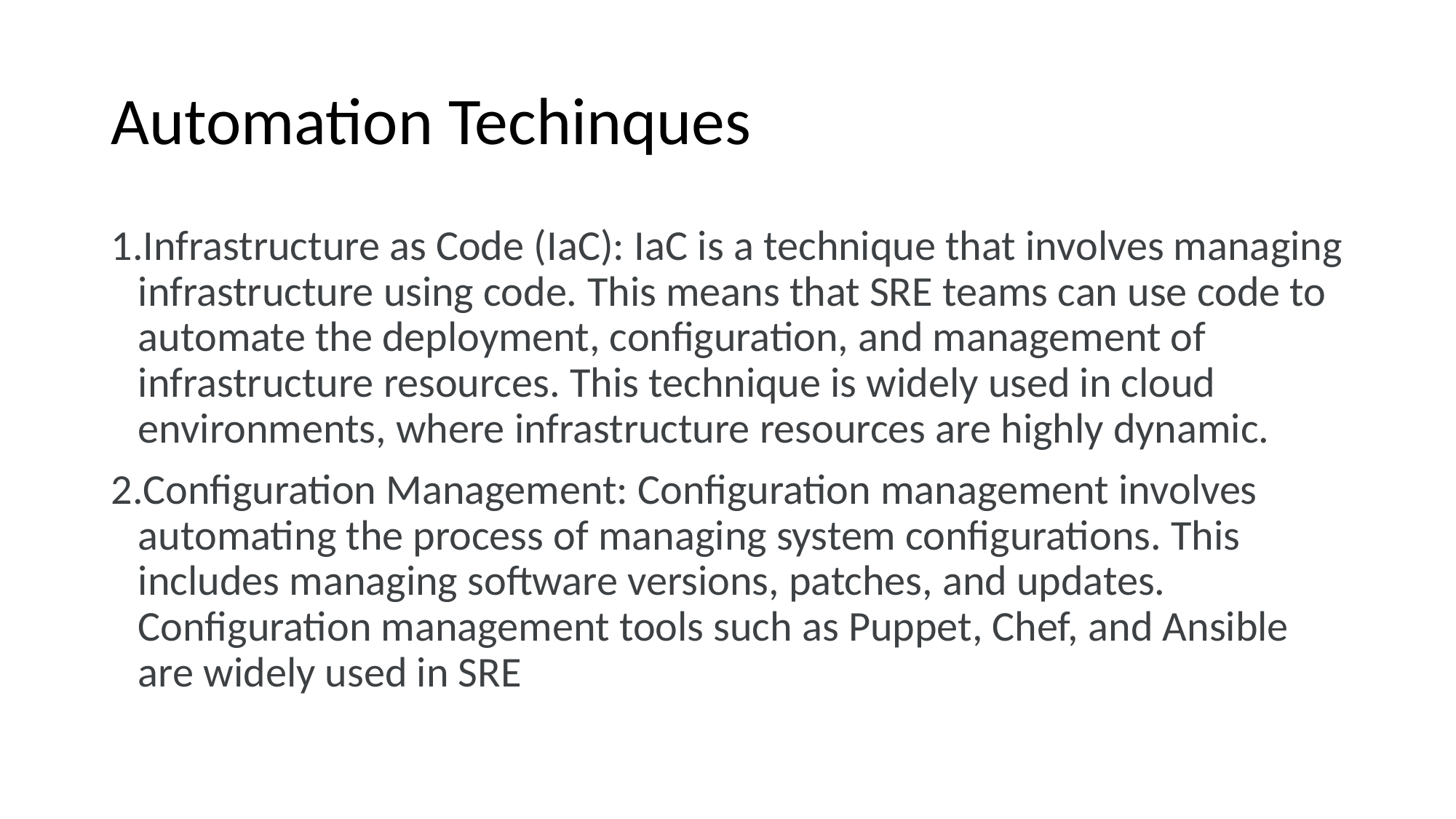

# Automation Techinques
Infrastructure as Code (IaC): IaC is a technique that involves managing infrastructure using code. This means that SRE teams can use code to automate the deployment, configuration, and management of infrastructure resources. This technique is widely used in cloud environments, where infrastructure resources are highly dynamic.
Configuration Management: Configuration management involves automating the process of managing system configurations. This includes managing software versions, patches, and updates. Configuration management tools such as Puppet, Chef, and Ansible are widely used in SRE